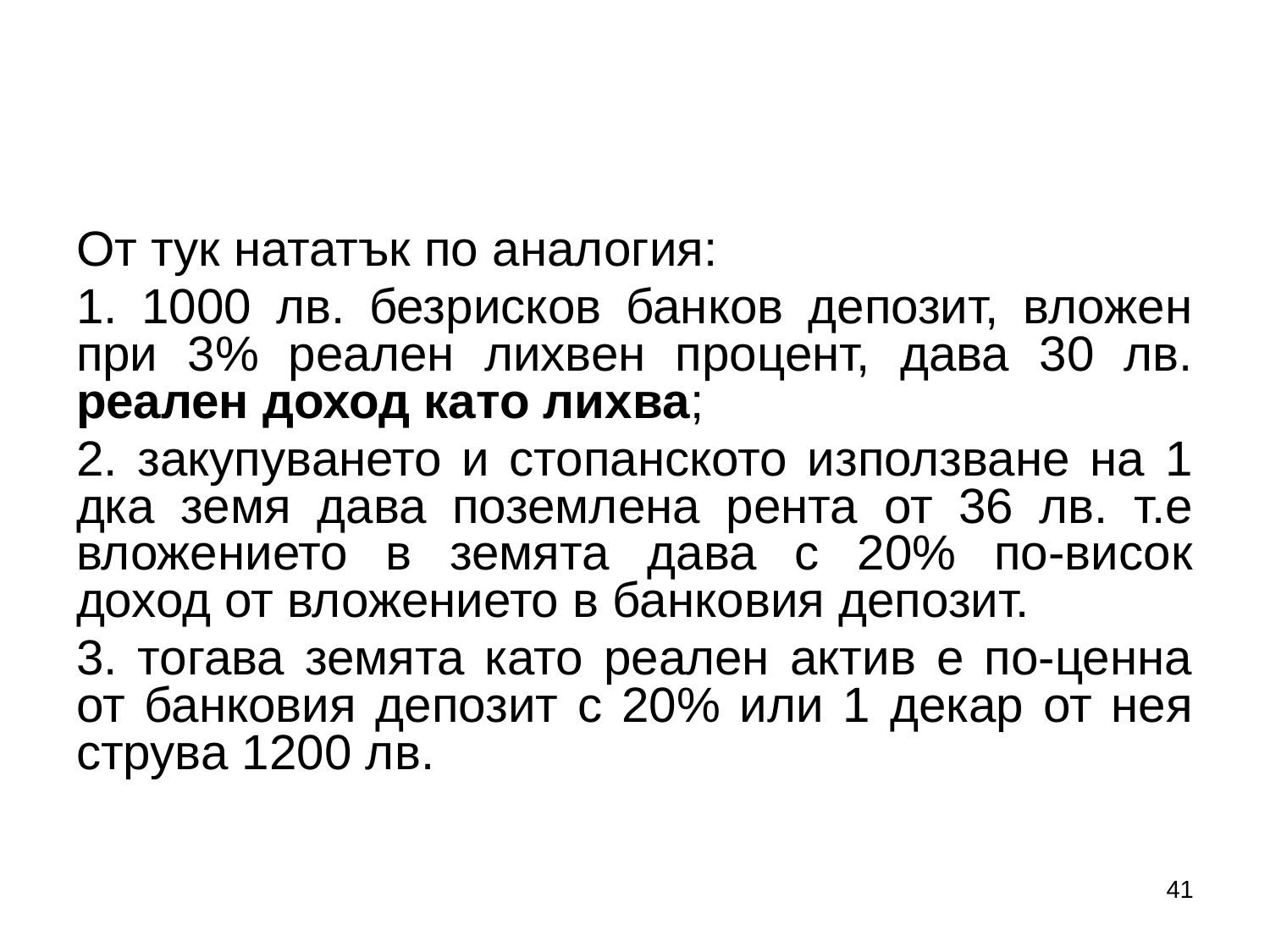

#
От тук нататък по аналогия:
1. 1000 лв. безрисков банков депозит, вложен при 3% реален лихвен процент, дава 30 лв. реален доход като лихва;
2. закупуването и стопанското използване на 1 дка земя дава поземлена рента от 36 лв. т.е вложението в земята дава с 20% по-висок доход от вложението в банковия депозит.
3. тогава земята като реален актив е по-ценна от банковия депозит с 20% или 1 декар от нея струва 1200 лв.
41